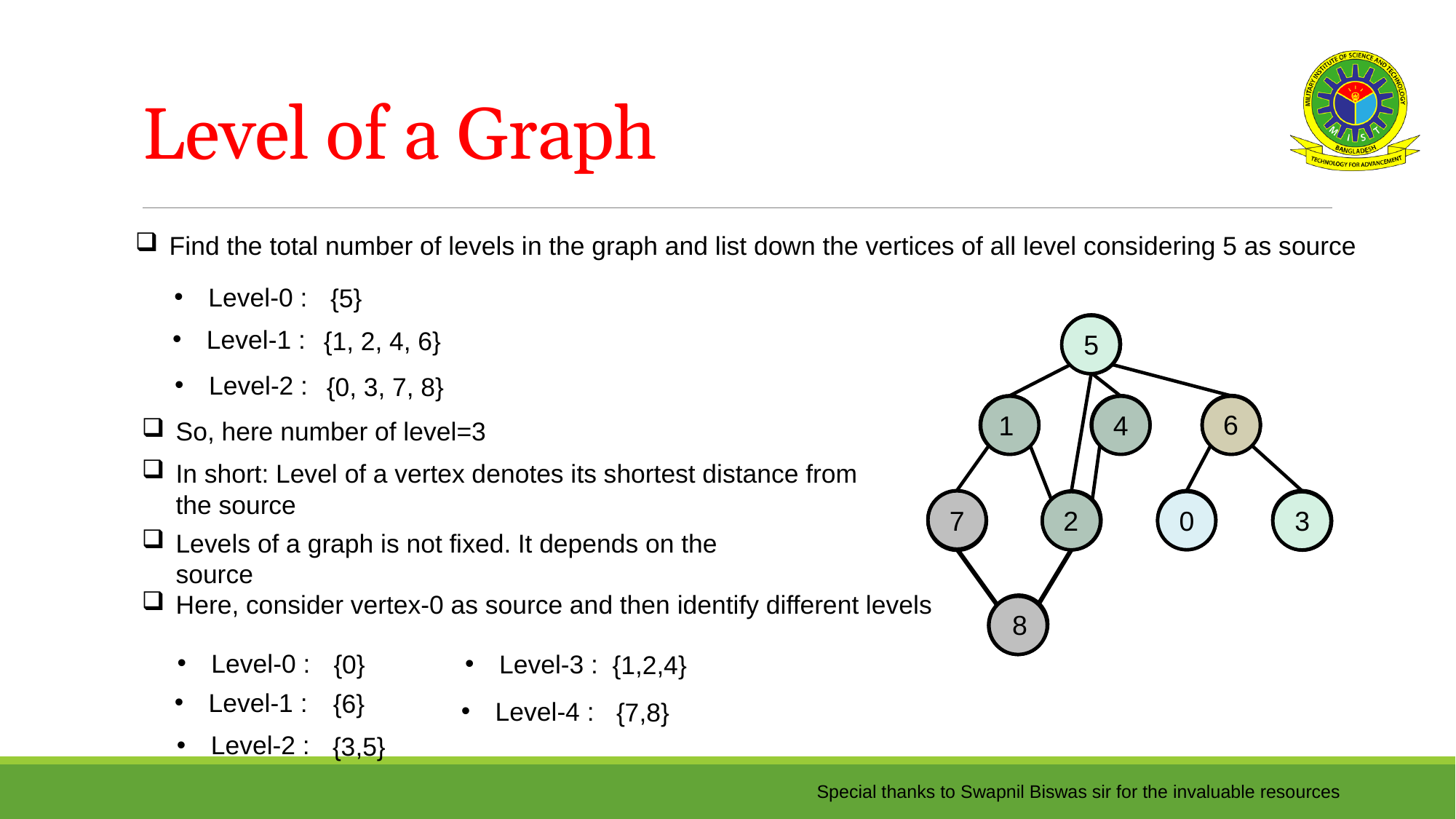

# Level of a Graph
Find the total number of levels in the graph and list down the vertices of all level considering 5 as source
Level-0 :
{5}

Level-1 :
{1, 2, 4, 6}
5
5
Level-2 :
{0, 3, 7, 8}

6
4
1
4
6
1
So, here number of level=3
In short: Level of a vertex denotes its shortest distance from the source

7
0
3
2
7
2
0
3
Levels of a graph is not fixed. It depends on the source
Here, consider vertex-0 as source and then identify different levels

8
8
Level-0 :
{0}
Level-3 :
{1,2,4}
Level-1 :
{6}
Level-4 :
{7,8}
Level-2 :
{3,5}
Special thanks to Swapnil Biswas sir for the invaluable resources